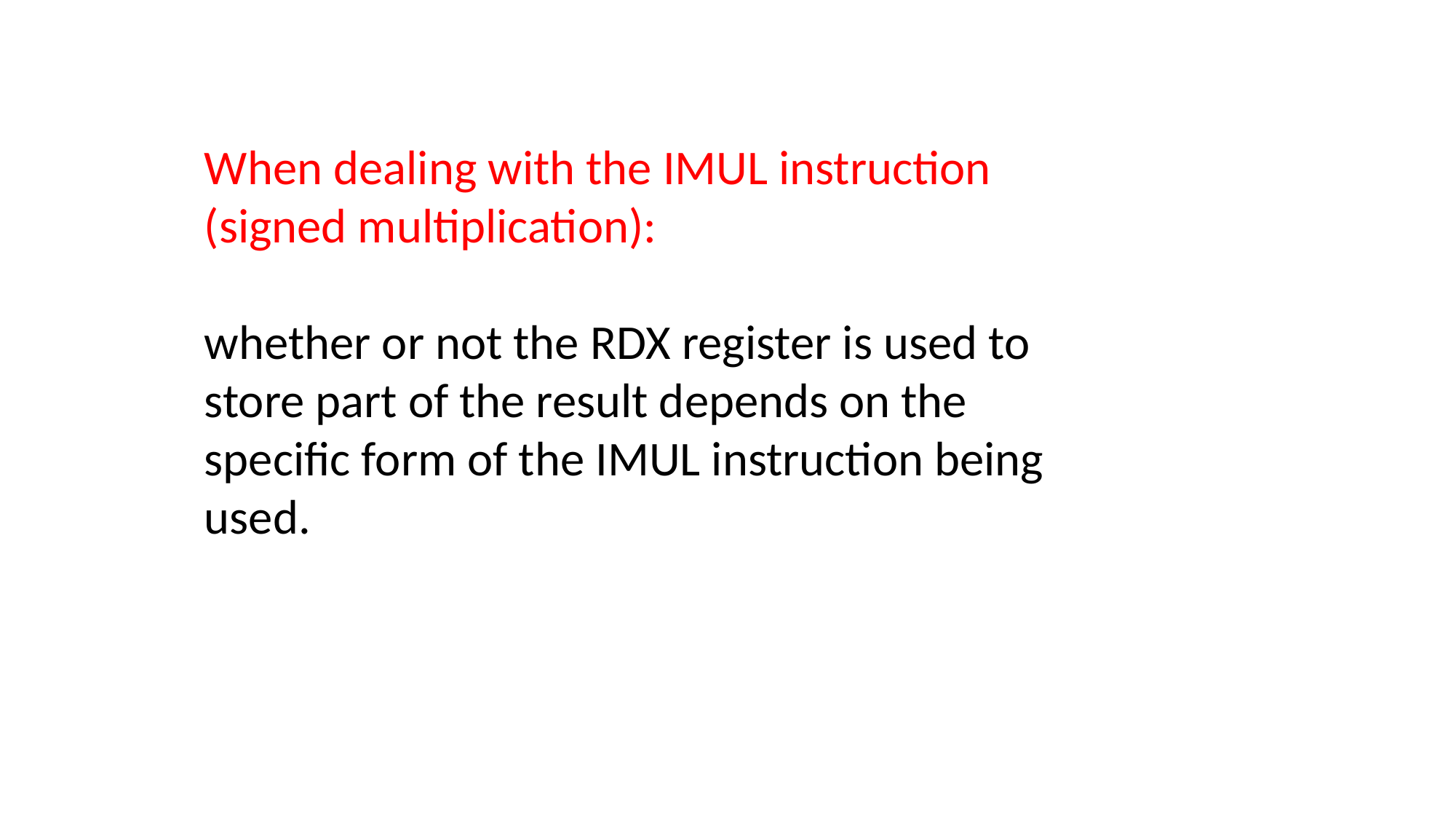

When dealing with the IMUL instruction (signed multiplication):

whether or not the RDX register is used to store part of the result depends on the specific form of the IMUL instruction being used.